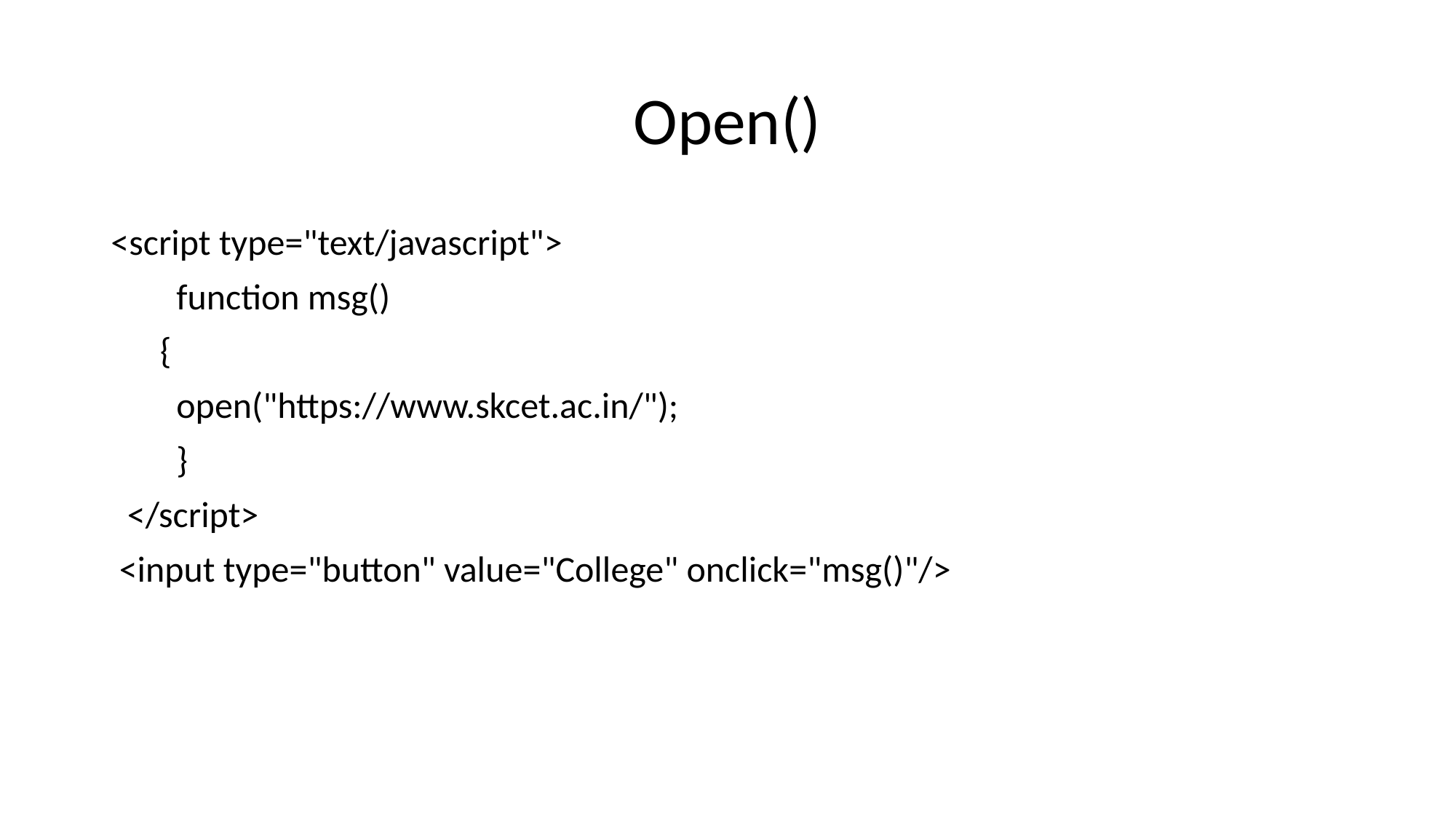

# Open()
<script type="text/javascript">
        function msg()
      {
        open("https://www.skcet.ac.in/");
        }
  </script>
 <input type="button" value="College" onclick="msg()"/>